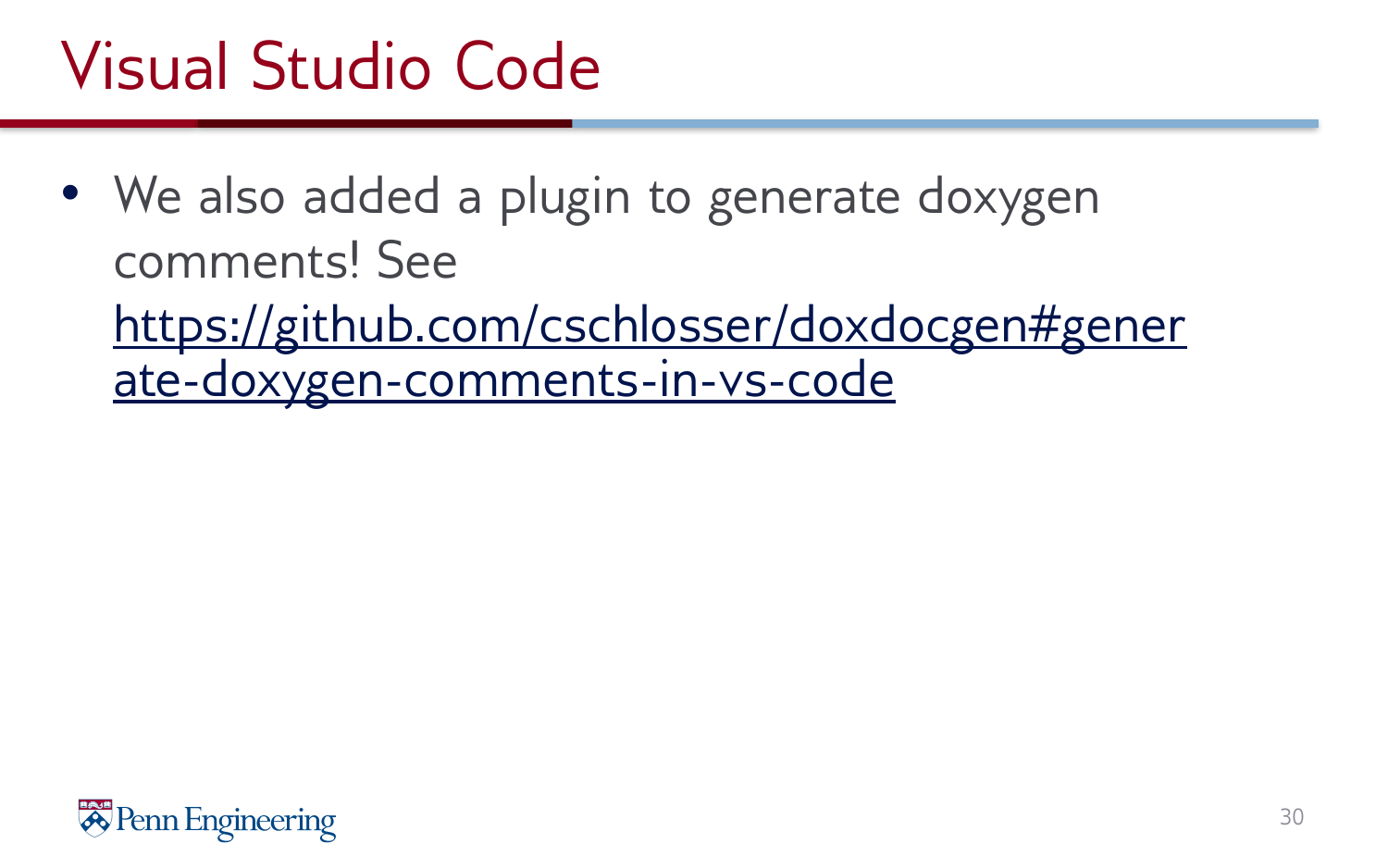

# Visual Studio Code
We also added a plugin to generate doxygen comments! See https://github.com/cschlosser/doxdocgen#generate-doxygen-comments-in-vs-code

30